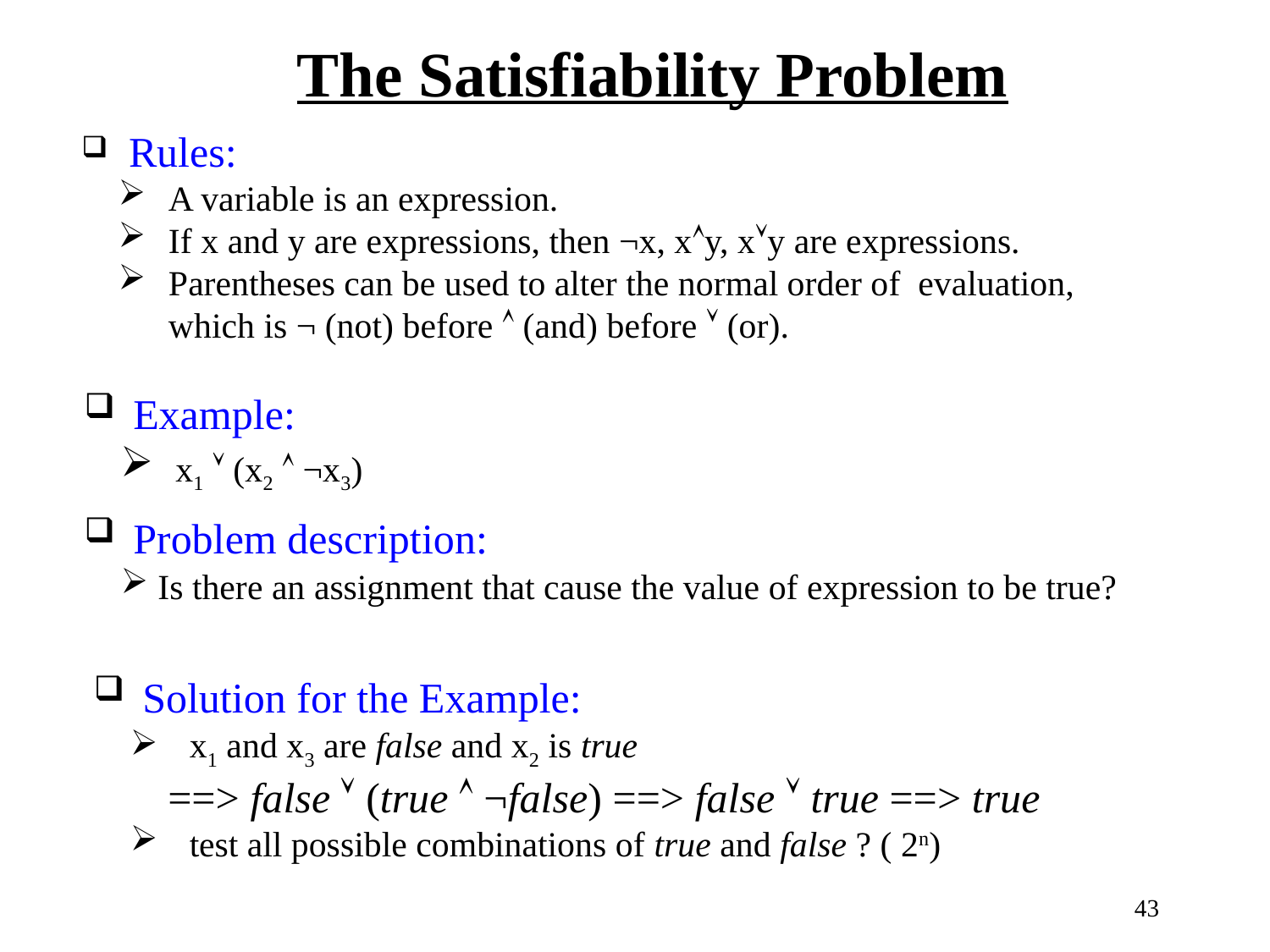

The Satisfiability Problem
 Rules:
A variable is an expression.
If x and y are expressions, then ¬x, x∧y, x∨y are expressions.
Parentheses can be used to alter the normal order of  evaluation, which is ¬ (not) before ∧ (and) before ∨ (or).
 Example:
  x1 ∨ (x2 ∧ ¬x3)
 Problem description:
 Is there an assignment that cause the value of expression to be true?
 Solution for the Example:
 x1 and x3 are false and x2 is true
       ==> false ∨ (true ∧ ¬false) ==> false ∨ true ==> true
 test all possible combinations of true and false ? ( 2n)
43